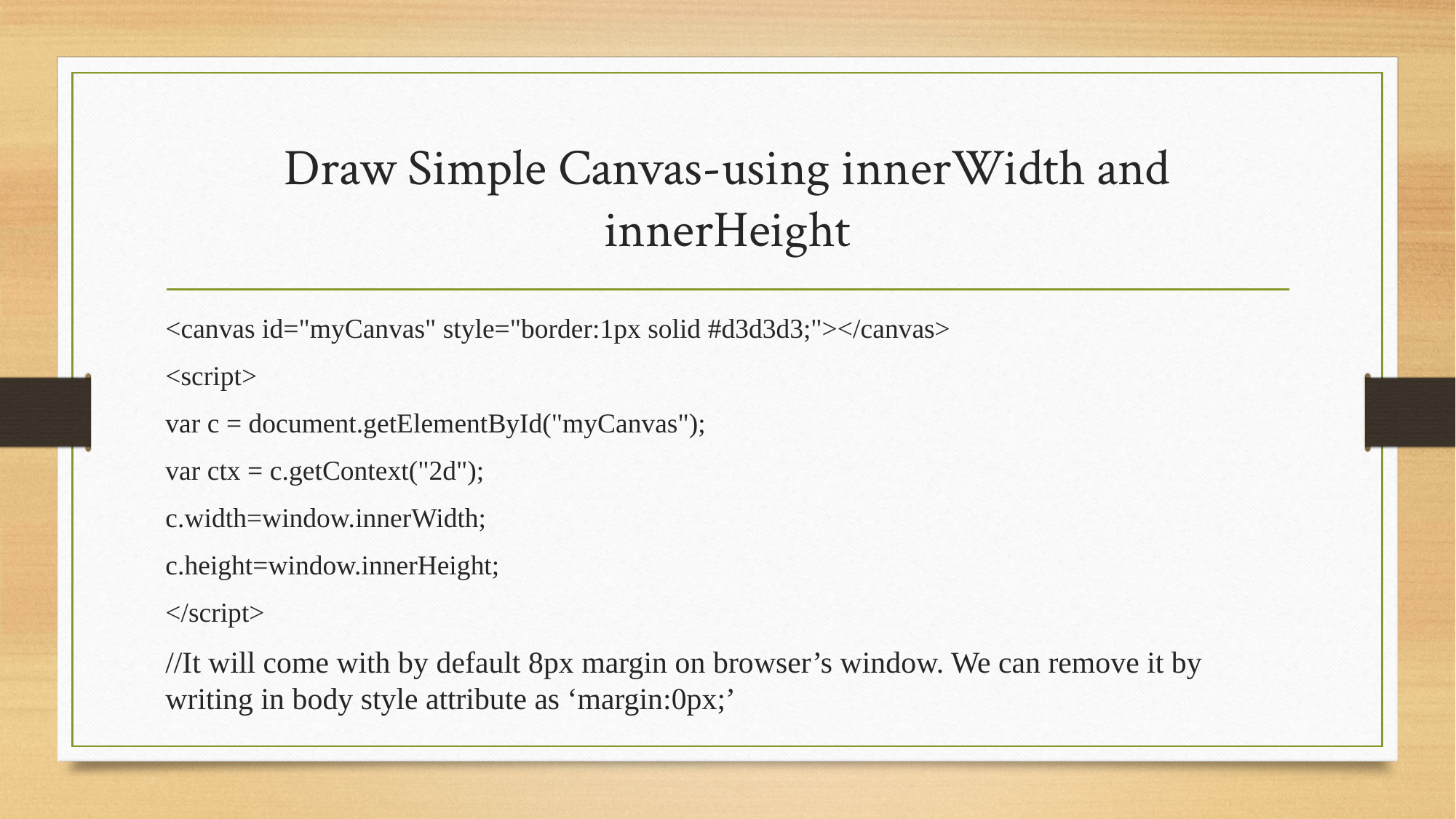

# Draw Simple Canvas-using innerWidth and innerHeight
<canvas id="myCanvas" style="border:1px solid #d3d3d3;"></canvas>
<script>
var c = document.getElementById("myCanvas");
var ctx = c.getContext("2d");
c.width=window.innerWidth;
c.height=window.innerHeight;
</script>
//It will come with by default 8px margin on browser’s window. We can remove it by writing in body style attribute as ‘margin:0px;’